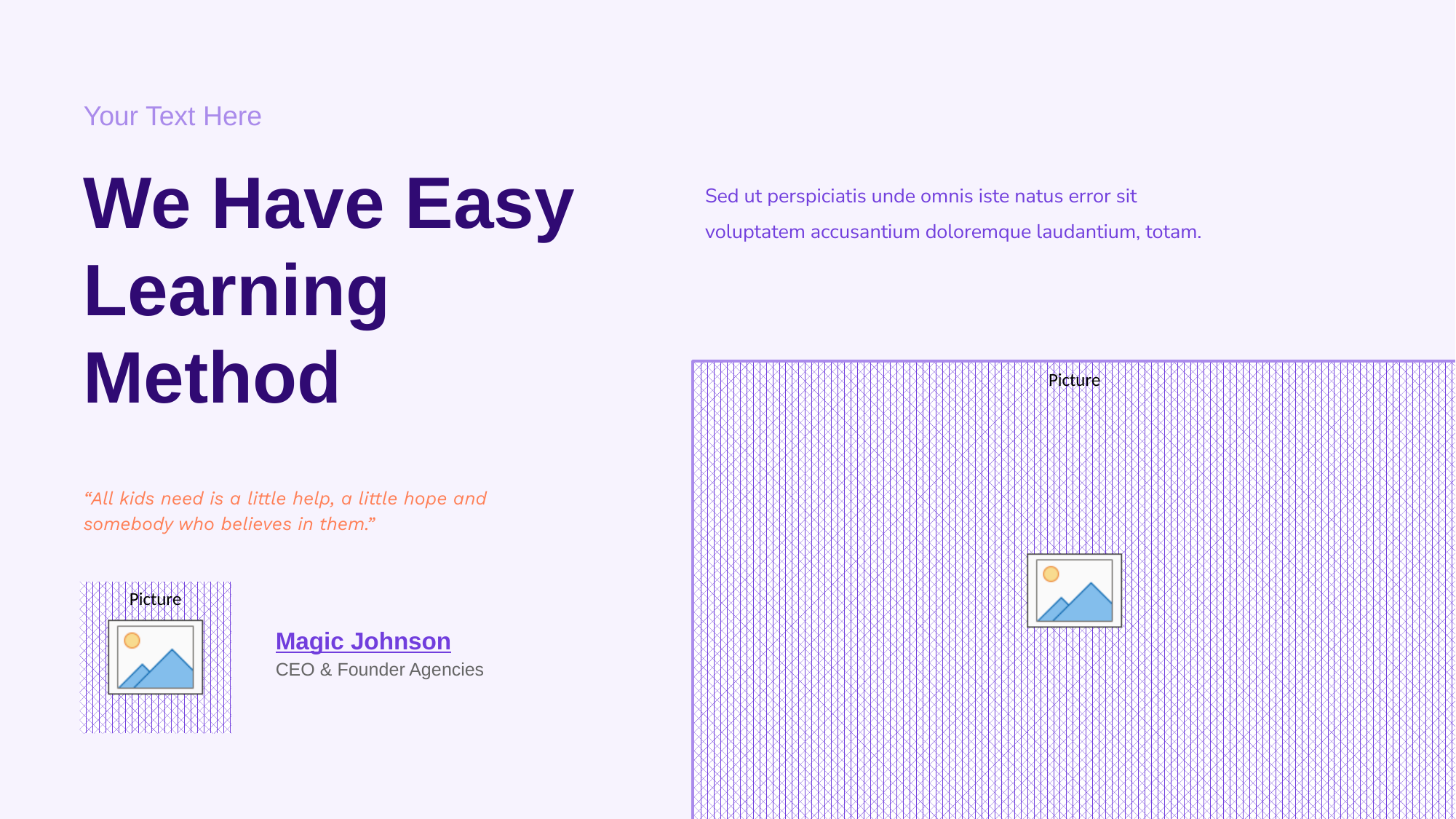

Your Text Here
We Have Easy Learning Method
Sed ut perspiciatis unde omnis iste natus error sit voluptatem accusantium doloremque laudantium, totam.

“All kids need is a little help, a little hope and somebody who believes in them.”

Magic Johnson
CEO & Founder Agencies